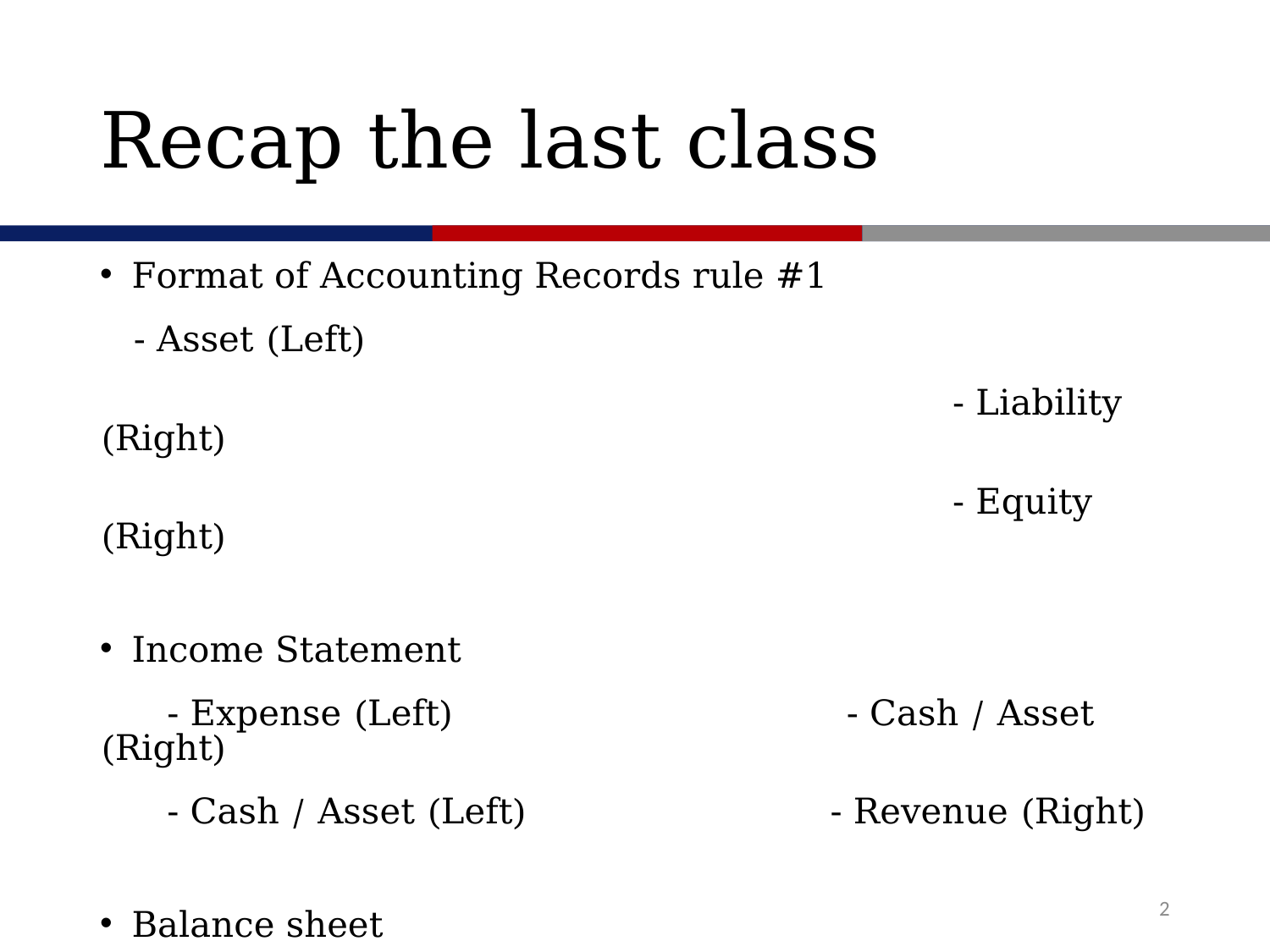

# Recap the last class
Format of Accounting Records rule #1
   - Asset (Left)
                                                                            - Liability  (Right)
                                                                            - Equity      (Right)

Income Statement
      - Expense (Left)                                   - Cash / Asset (Right)
      - Cash / Asset (Left)                           - Revenue (Right)

Balance sheet
2